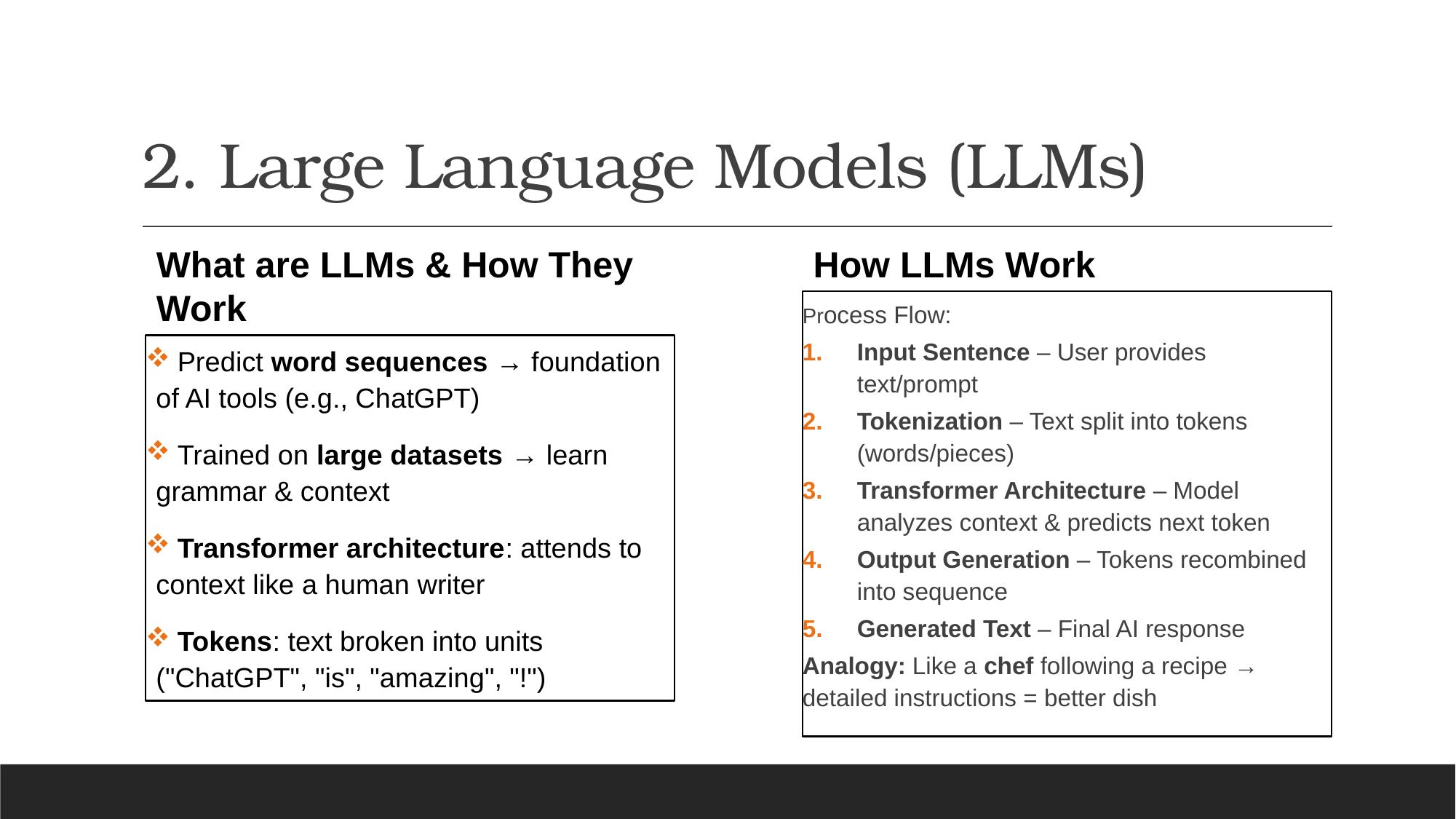

# 2. Large Language Models (LLMs)
What are LLMs & How They Work
How LLMs Work
Process Flow:
Input Sentence – User provides text/prompt
Tokenization – Text split into tokens (words/pieces)
Transformer Architecture – Model analyzes context & predicts next token
Output Generation – Tokens recombined into sequence
Generated Text – Final AI response
Analogy: Like a chef following a recipe → detailed instructions = better dish

 Predict word sequences → foundation of AI tools (e.g., ChatGPT)
 Trained on large datasets → learn grammar & context
 Transformer architecture: attends to context like a human writer
 Tokens: text broken into units ("ChatGPT", "is", "amazing", "!")